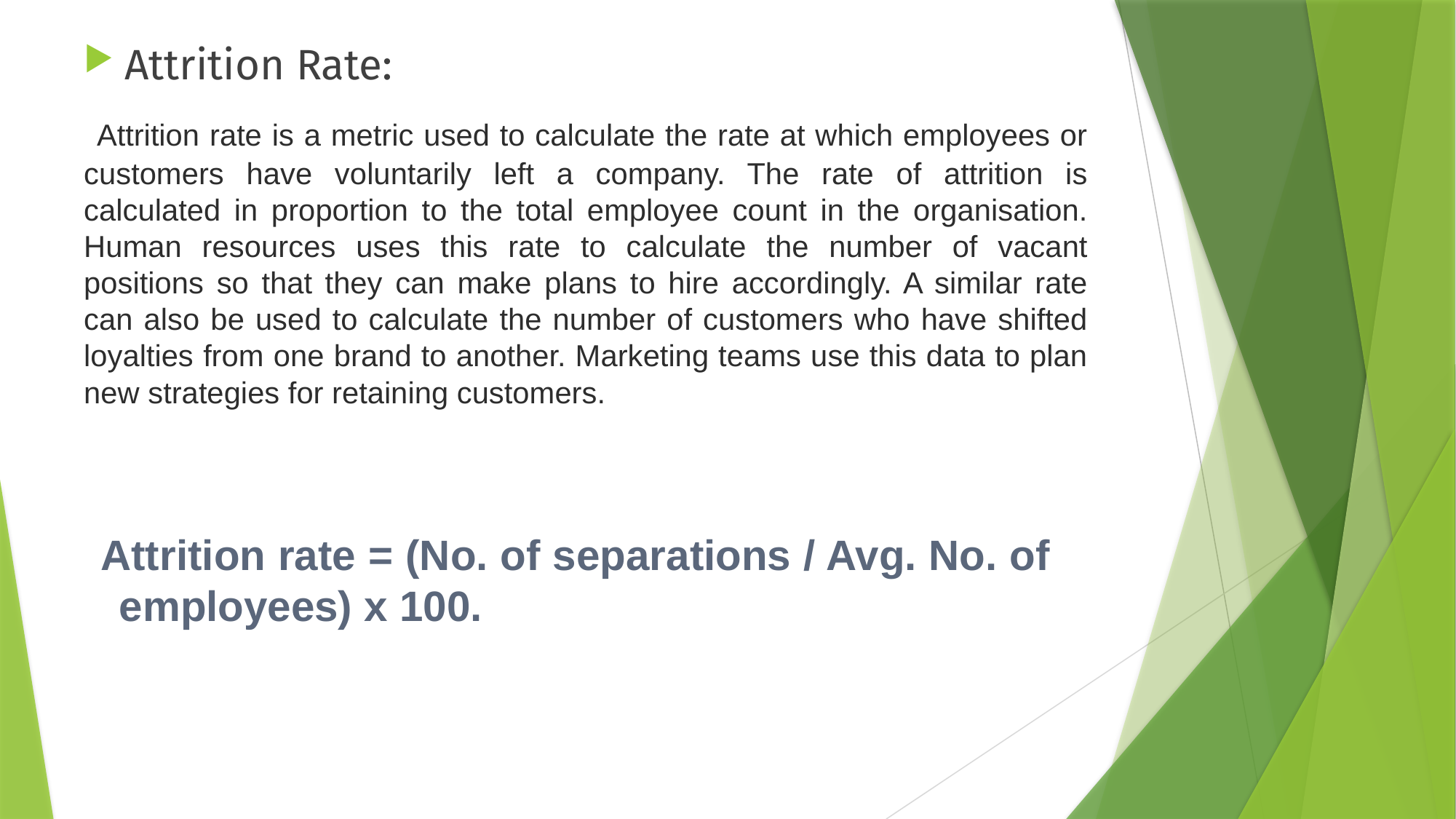

Attrition Rate:
 Attrition rate is a metric used to calculate the rate at which employees or customers have voluntarily left a company. The rate of attrition is calculated in proportion to the total employee count in the organisation. Human resources uses this rate to calculate the number of vacant positions so that they can make plans to hire accordingly. A similar rate can also be used to calculate the number of customers who have shifted loyalties from one brand to another. Marketing teams use this data to plan new strategies for retaining customers.

aAttrition rate = (No. of separations / Avg. No. of       employees) x 100.rations / Avg. No. of employees) x 100